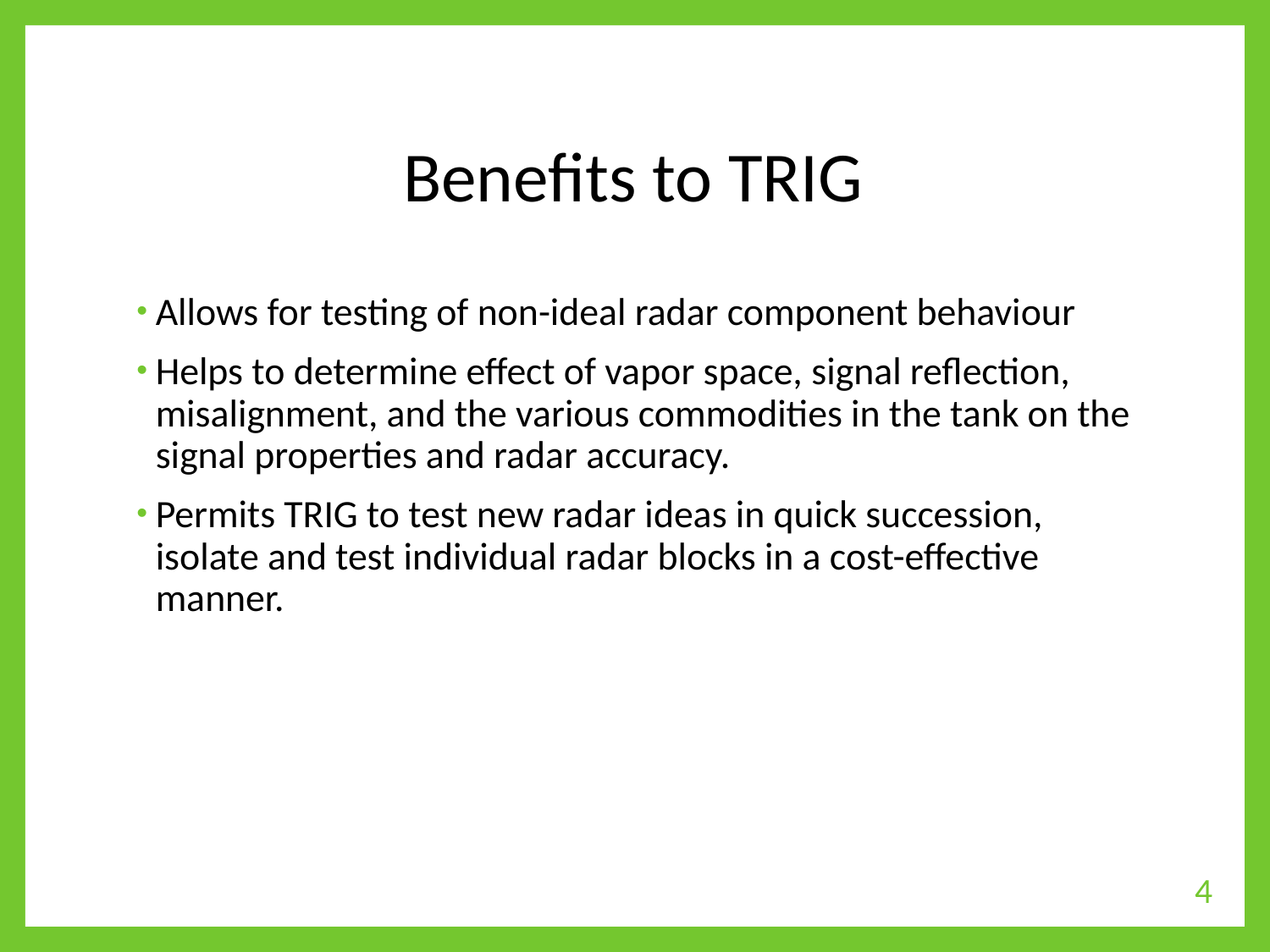

# Benefits to TRIG
Allows for testing of non-ideal radar component behaviour
Helps to determine effect of vapor space, signal reflection, misalignment, and the various commodities in the tank on the signal properties and radar accuracy.
Permits TRIG to test new radar ideas in quick succession, isolate and test individual radar blocks in a cost-effective manner.

4